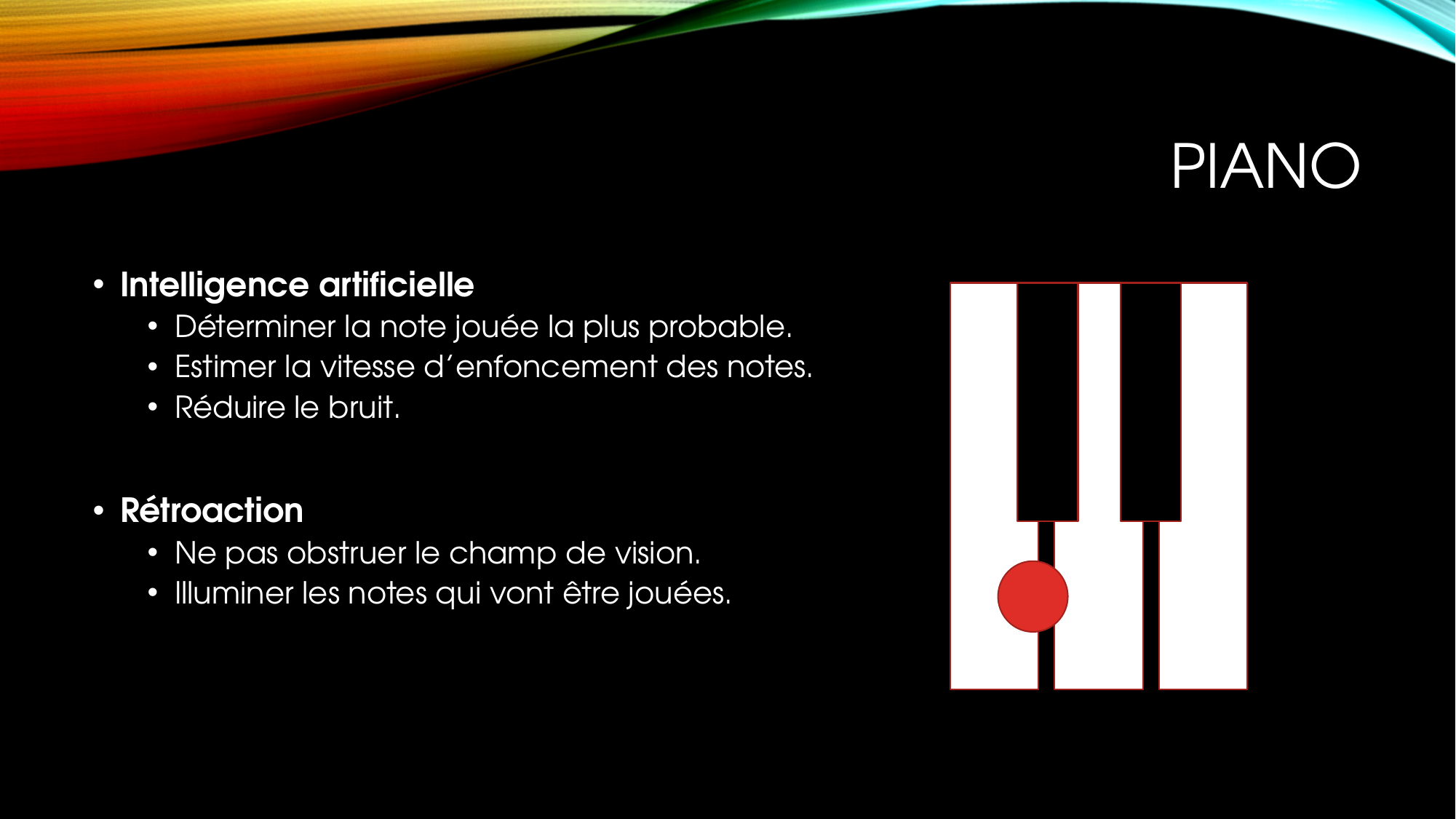

# Piano
Intelligence artificielle
Déterminer la note jouée la plus probable.
Estimer la vitesse d’enfoncement des notes.
Réduire le bruit.

Rétroaction
Ne pas obstruer le champ de vision.
Illuminer les notes qui vont être jouées.